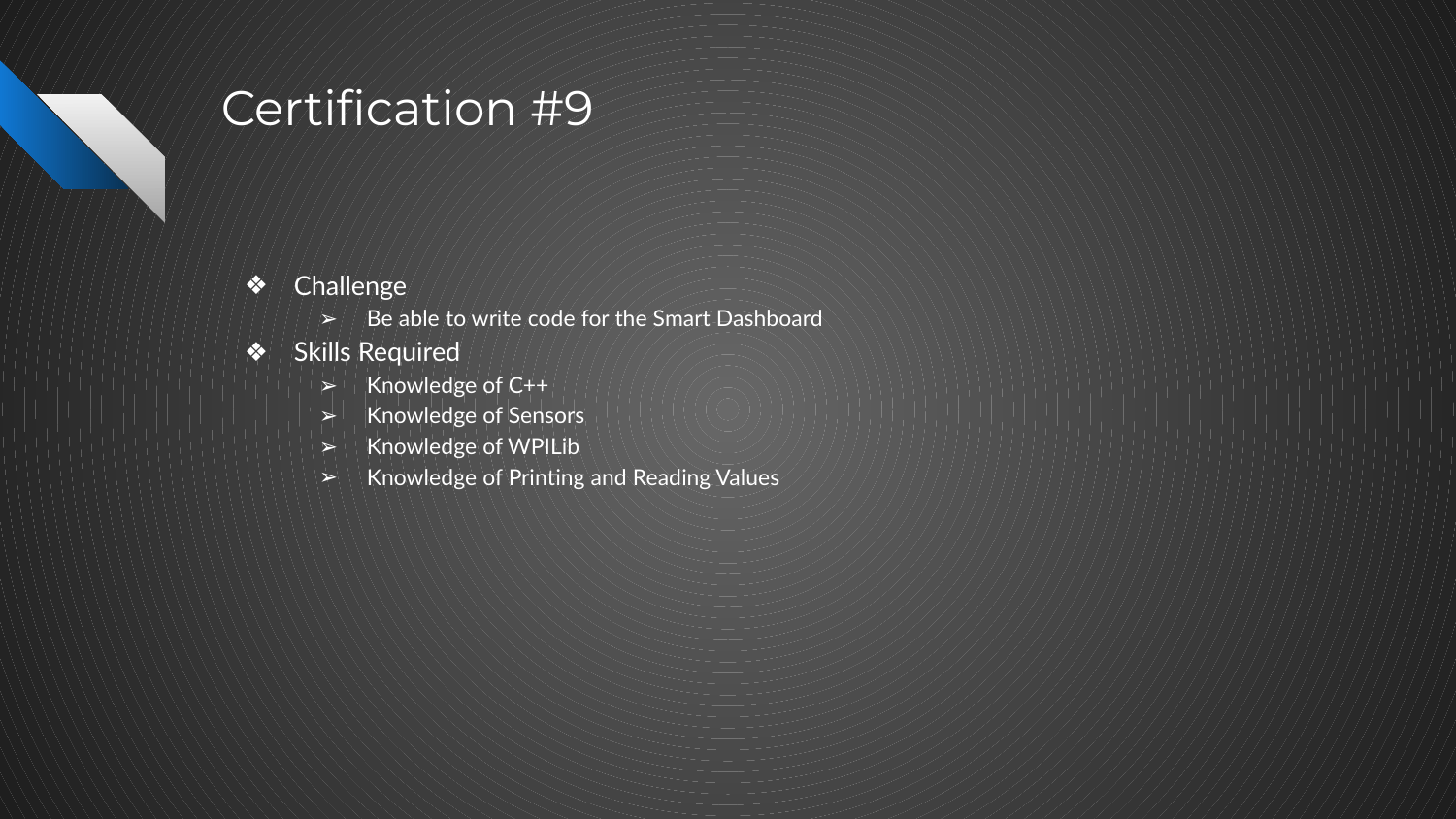

# Certification #9

Challenge
Be able to write code for the Smart Dashboard
Skills Required
Knowledge of C++
Knowledge of Sensors
Knowledge of WPILib
Knowledge of Printing and Reading Values